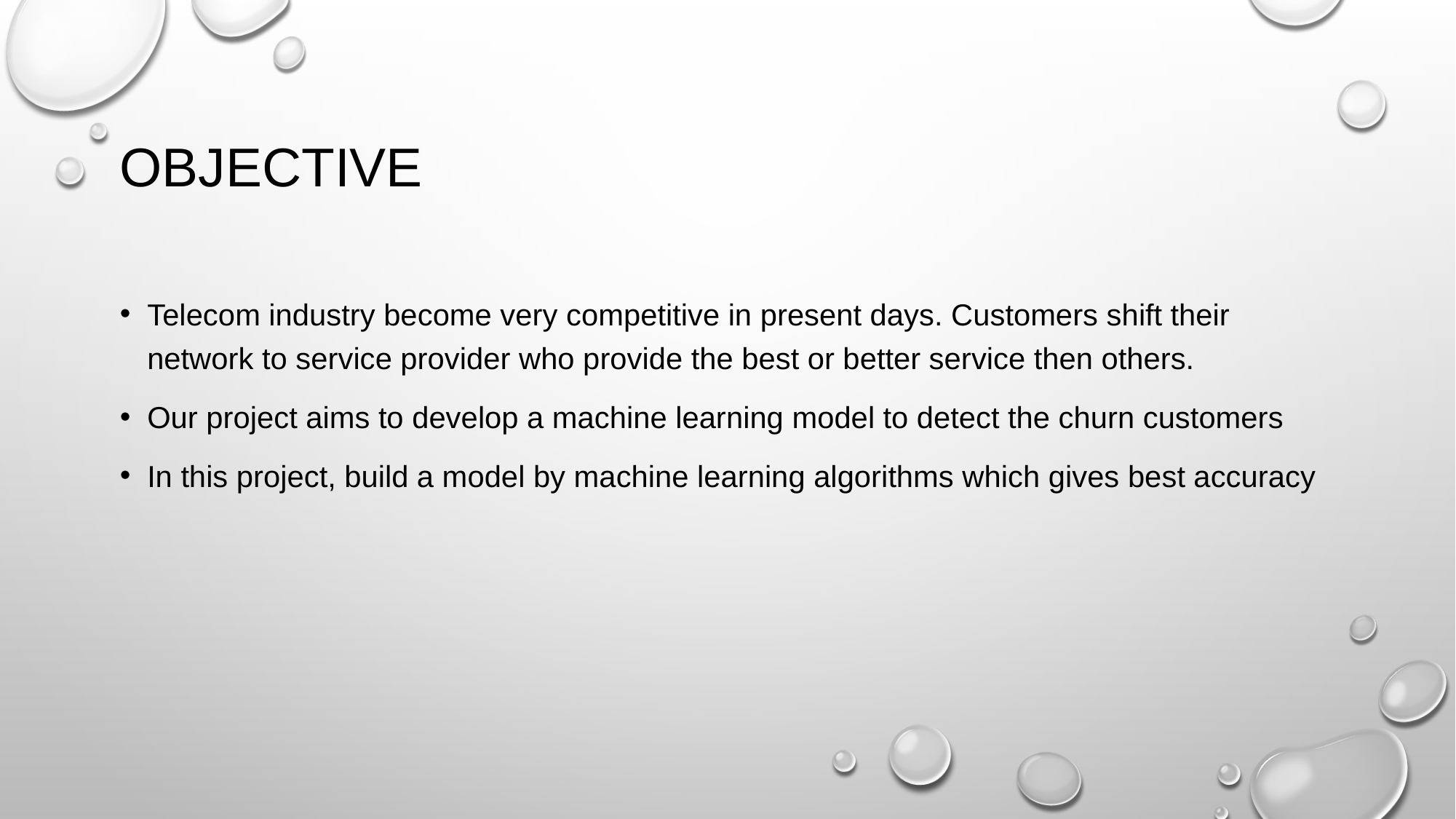

# objective
Telecom industry become very competitive in present days. Customers shift their network to service provider who provide the best or better service then others.
Our project aims to develop a machine learning model to detect the churn customers
In this project, build a model by machine learning algorithms which gives best accuracy